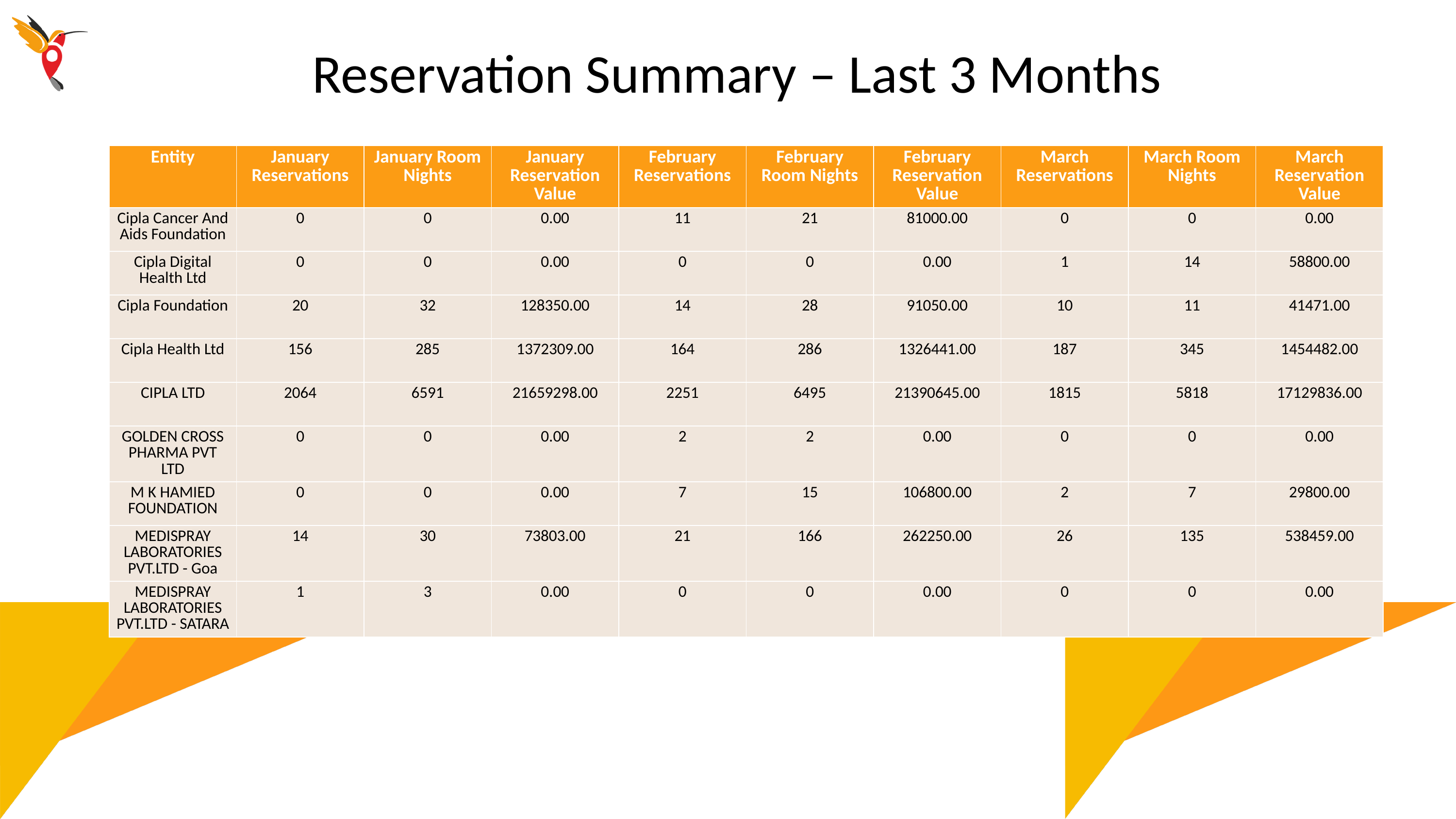

Reservation Summary – Last 3 Months

| Entity | January Reservations | January Room Nights | January Reservation Value | February Reservations | February Room Nights | February Reservation Value | March Reservations | March Room Nights | March Reservation Value |
| --- | --- | --- | --- | --- | --- | --- | --- | --- | --- |
| Cipla Cancer And Aids Foundation | 0 | 0 | 0.00 | 11 | 21 | 81000.00 | 0 | 0 | 0.00 |
| Cipla Digital Health Ltd | 0 | 0 | 0.00 | 0 | 0 | 0.00 | 1 | 14 | 58800.00 |
| Cipla Foundation | 20 | 32 | 128350.00 | 14 | 28 | 91050.00 | 10 | 11 | 41471.00 |
| Cipla Health Ltd | 156 | 285 | 1372309.00 | 164 | 286 | 1326441.00 | 187 | 345 | 1454482.00 |
| CIPLA LTD | 2064 | 6591 | 21659298.00 | 2251 | 6495 | 21390645.00 | 1815 | 5818 | 17129836.00 |
| GOLDEN CROSS PHARMA PVT LTD | 0 | 0 | 0.00 | 2 | 2 | 0.00 | 0 | 0 | 0.00 |
| M K HAMIED FOUNDATION | 0 | 0 | 0.00 | 7 | 15 | 106800.00 | 2 | 7 | 29800.00 |
| MEDISPRAY LABORATORIES PVT.LTD - Goa | 14 | 30 | 73803.00 | 21 | 166 | 262250.00 | 26 | 135 | 538459.00 |
| MEDISPRAY LABORATORIES PVT.LTD - SATARA | 1 | 3 | 0.00 | 0 | 0 | 0.00 | 0 | 0 | 0.00 |